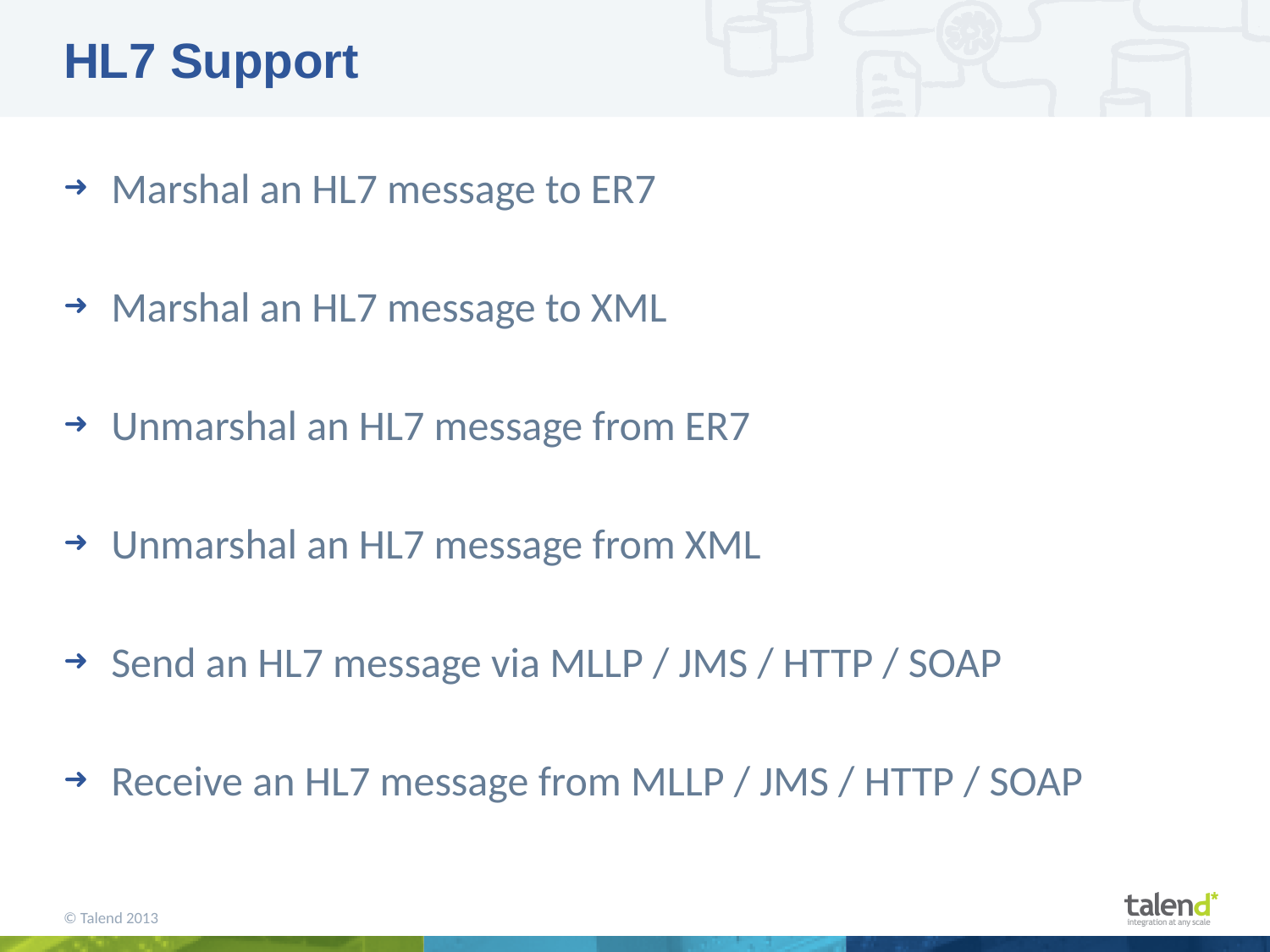

# HL7 Support
Marshal an HL7 message to ER7

Marshal an HL7 message to XML

Unmarshal an HL7 message from ER7

Unmarshal an HL7 message from XML

Send an HL7 message via MLLP / JMS / HTTP / SOAP

Receive an HL7 message from MLLP / JMS / HTTP / SOAP

© Talend 2013